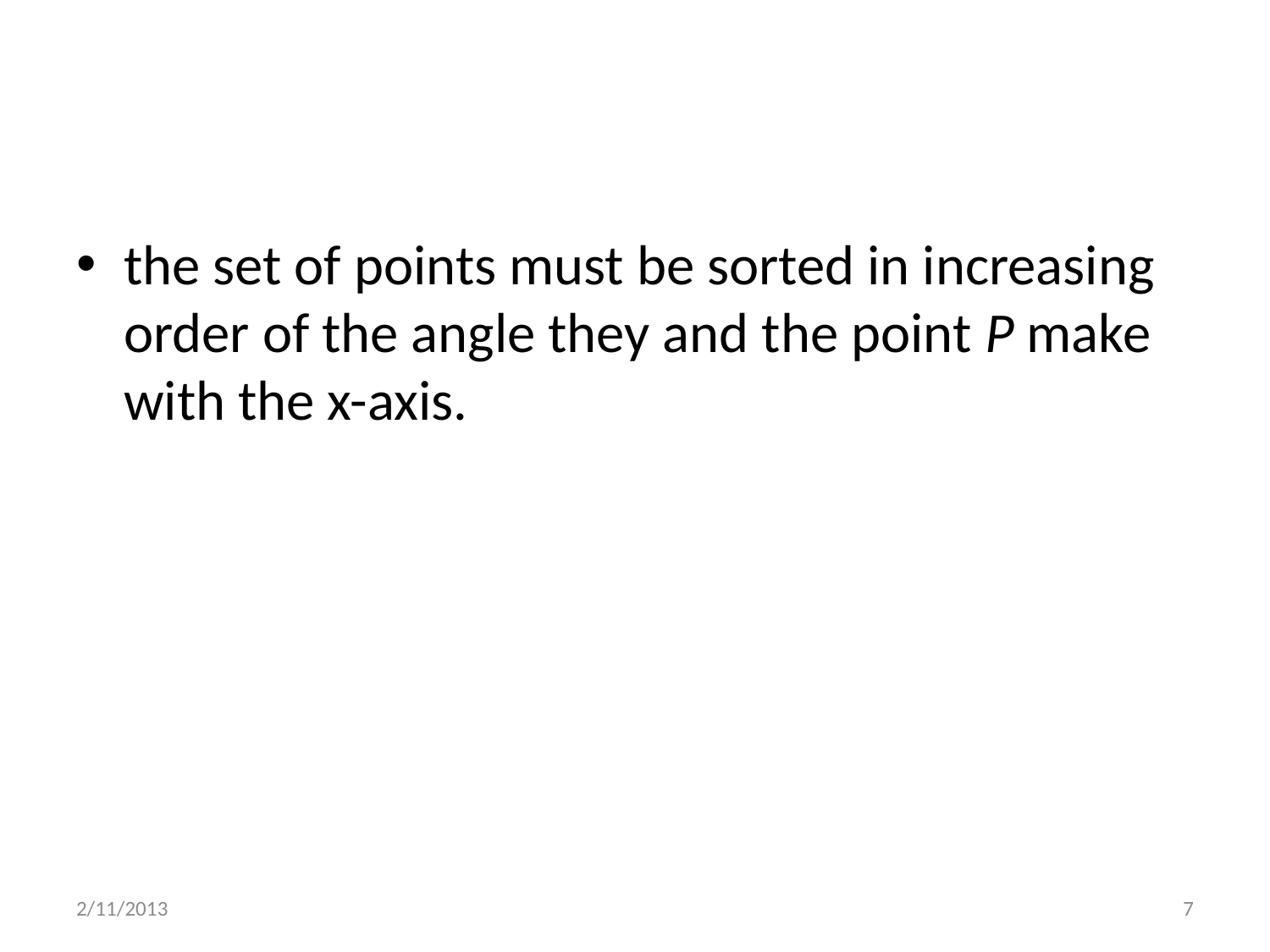

#
the set of points must be sorted in increasing order of the angle they and the point P make with the x-axis.
2/11/2013
7